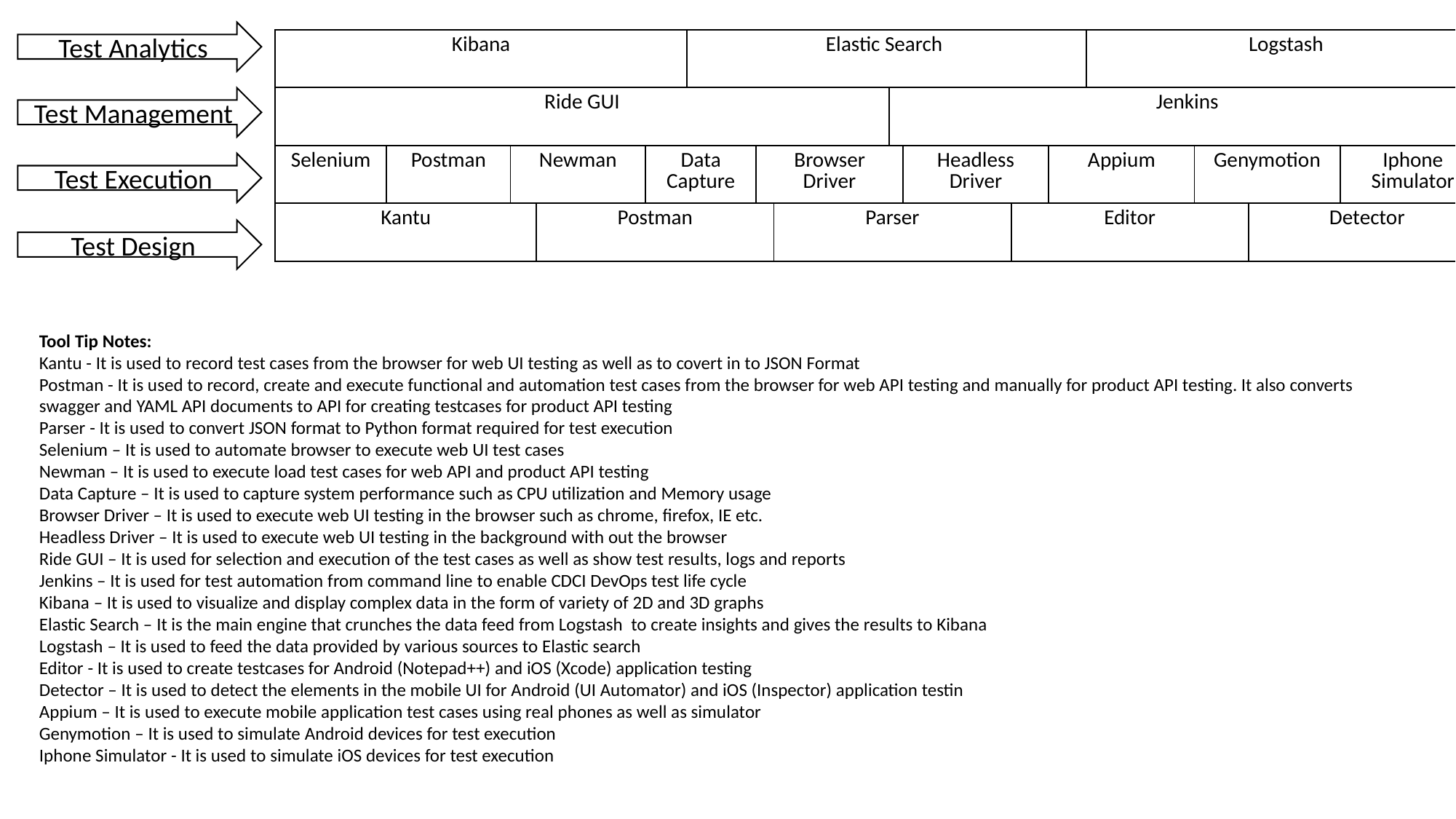

Test Analytics
| Kibana |  |  |  |  | Elastic Search |  |  |  |  |  |  | Logstash |  |  |  |
| --- | --- | --- | --- | --- | --- | --- | --- | --- | --- | --- | --- | --- | --- | --- | --- |
| Ride GUI |  |  |  |  |  |  |  | Jenkins |  |  |  |  |  |  |  |
| Selenium | Postman | Newman |  | Data Capture |  | Browser Driver |  |  | Headless Driver |  | Appium |  | Genymotion |  | Iphone Simulator |
| Kantu |  |  | Postman |  |  |  | Parser |  |  | Editor |  |  |  | Detector |  |
Test Management
Test Execution
Test Design
Tool Tip Notes:
Kantu - It is used to record test cases from the browser for web UI testing as well as to covert in to JSON Format
Postman - It is used to record, create and execute functional and automation test cases from the browser for web API testing and manually for product API testing. It also converts swagger and YAML API documents to API for creating testcases for product API testing
Parser - It is used to convert JSON format to Python format required for test execution
Selenium – It is used to automate browser to execute web UI test cases
Newman – It is used to execute load test cases for web API and product API testing
Data Capture – It is used to capture system performance such as CPU utilization and Memory usage
Browser Driver – It is used to execute web UI testing in the browser such as chrome, firefox, IE etc.
Headless Driver – It is used to execute web UI testing in the background with out the browser
Ride GUI – It is used for selection and execution of the test cases as well as show test results, logs and reports
Jenkins – It is used for test automation from command line to enable CDCI DevOps test life cycle
Kibana – It is used to visualize and display complex data in the form of variety of 2D and 3D graphs
Elastic Search – It is the main engine that crunches the data feed from Logstash  to create insights and gives the results to Kibana
Logstash – It is used to feed the data provided by various sources to Elastic search
Editor - It is used to create testcases for Android (Notepad++) and iOS (Xcode) application testing
Detector – It is used to detect the elements in the mobile UI for Android (UI Automator) and iOS (Inspector) application testin
Appium – It is used to execute mobile application test cases using real phones as well as simulator
Genymotion – It is used to simulate Android devices for test execution
Iphone Simulator - It is used to simulate iOS devices for test execution